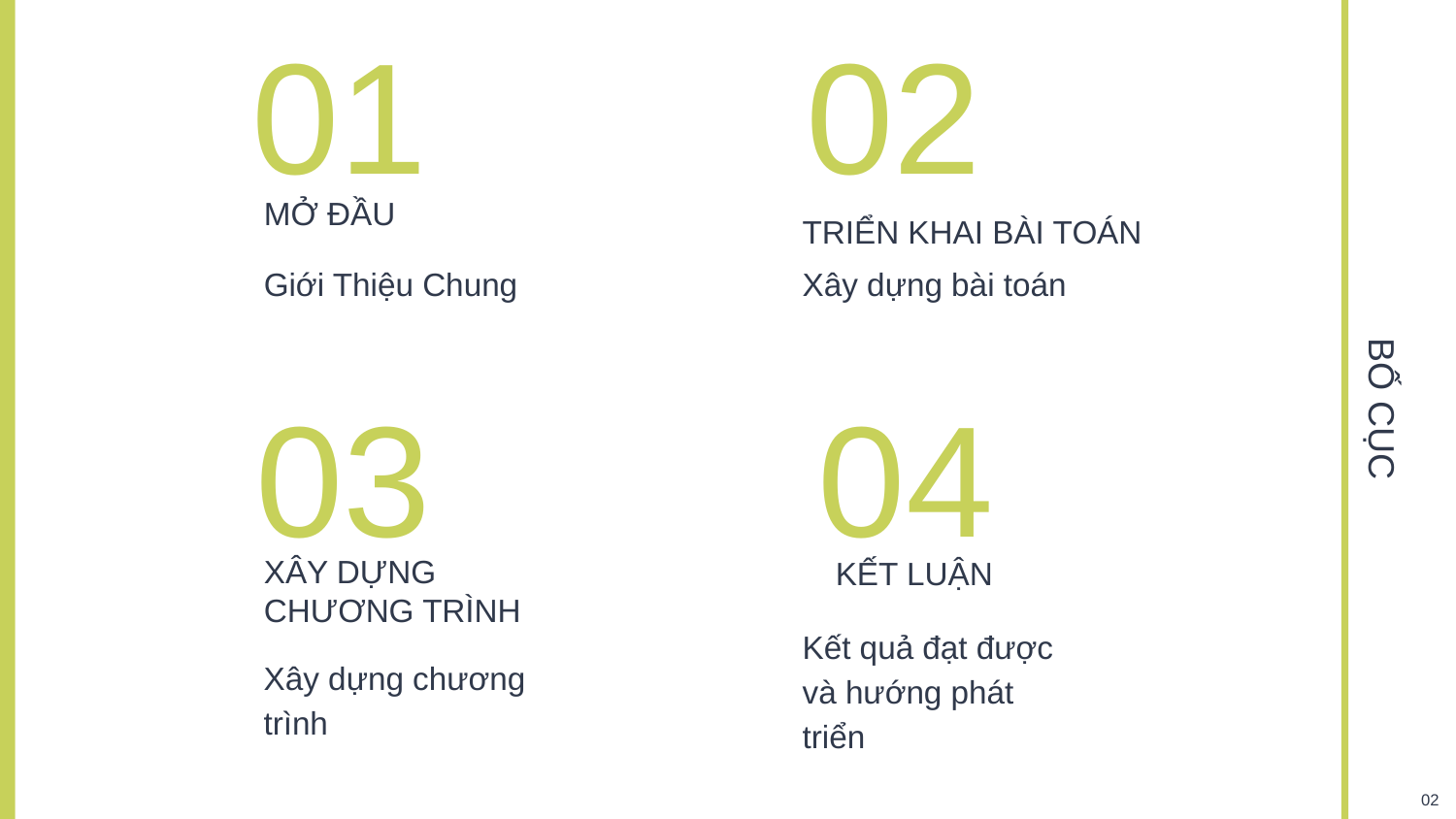

02
01
MỞ ĐẦU
TRIỂN KHAI BÀI TOÁN
Giới Thiệu Chung
Xây dựng bài toán
BỐ CỤC
04
03
KẾT LUẬN
XÂY DỰNG CHƯƠNG TRÌNH
Kết quả đạt được và hướng phát triển
Xây dựng chương trình
02